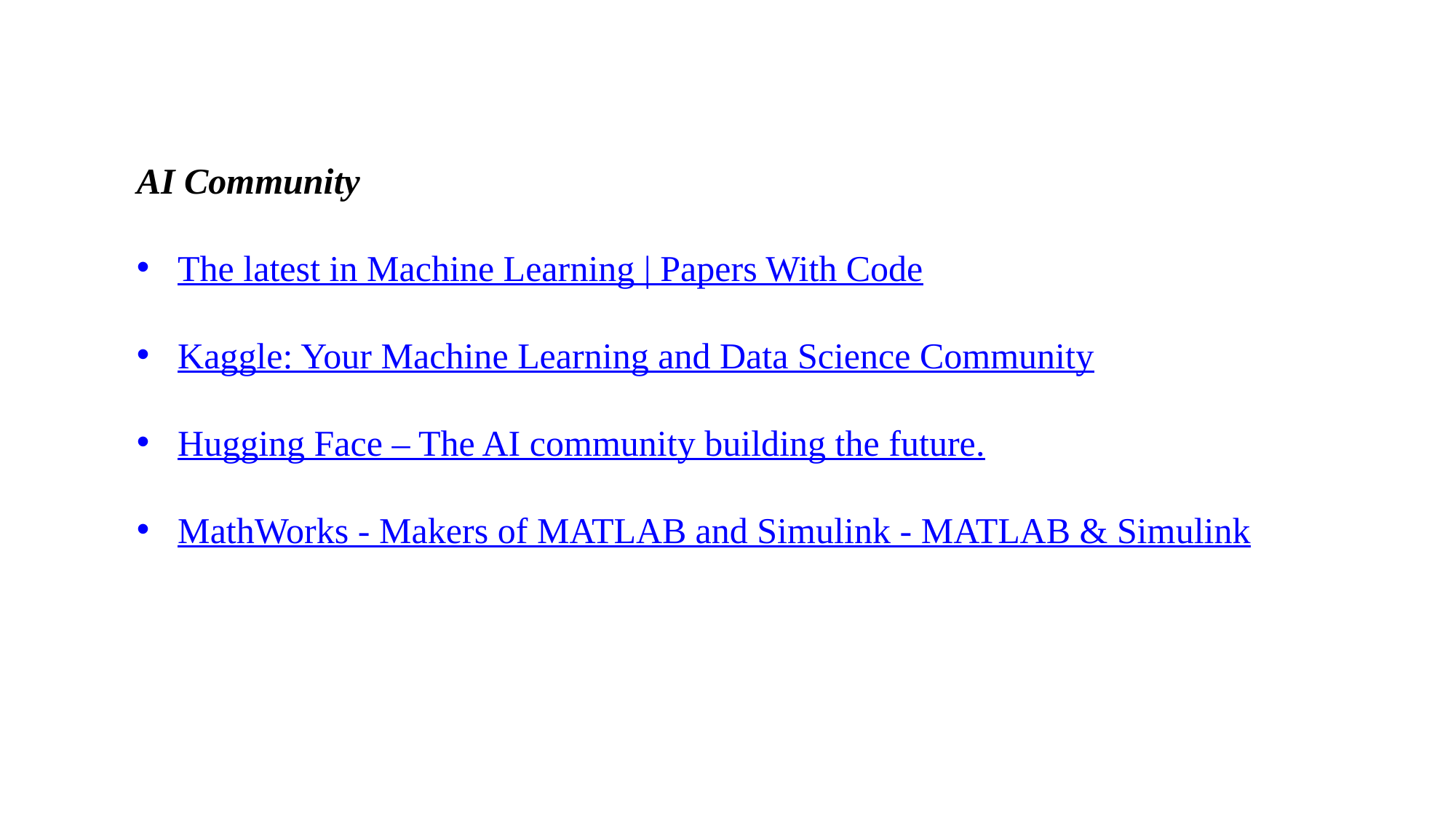

AI Community
The latest in Machine Learning | Papers With Code
Kaggle: Your Machine Learning and Data Science Community
Hugging Face – The AI community building the future.
MathWorks - Makers of MATLAB and Simulink - MATLAB & Simulink